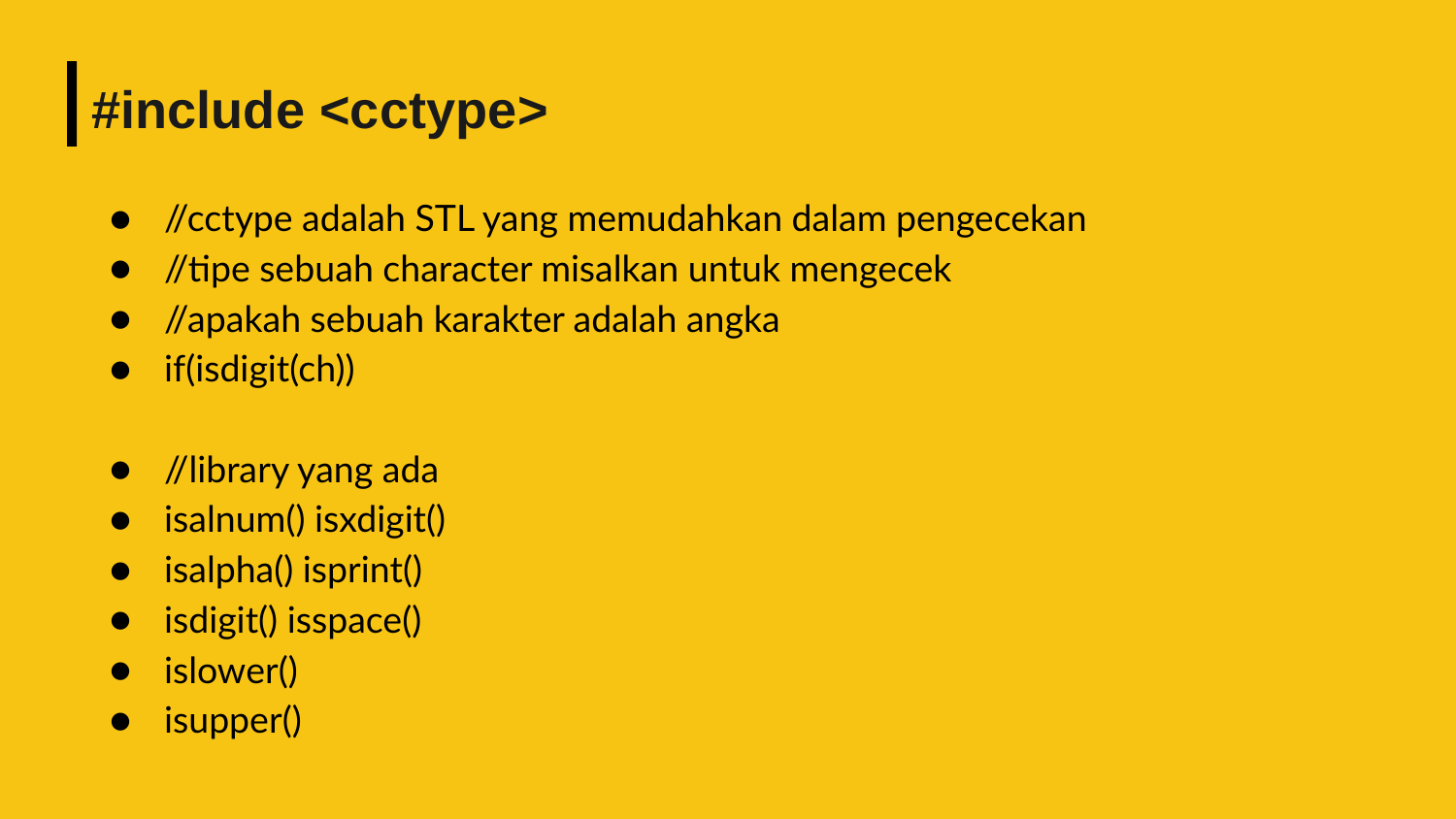

# #include <cctype>
//cctype adalah STL yang memudahkan dalam pengecekan
//tipe sebuah character misalkan untuk mengecek
//apakah sebuah karakter adalah angka
if(isdigit(ch))

//library yang ada
isalnum() isxdigit()
isalpha() isprint()
isdigit() isspace()
islower()
isupper()